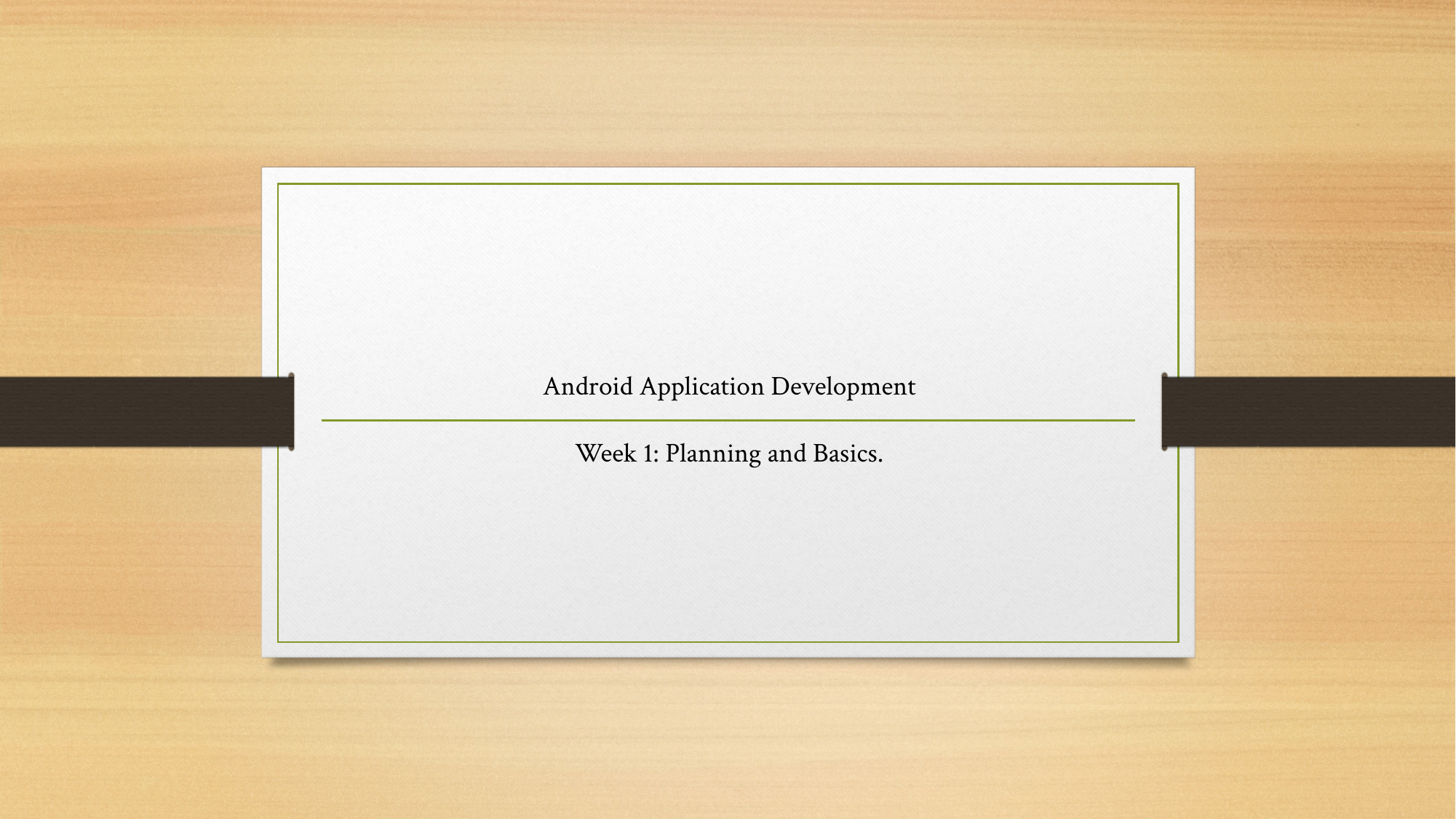

Android Application Development
Week 1: Planning and Basics.